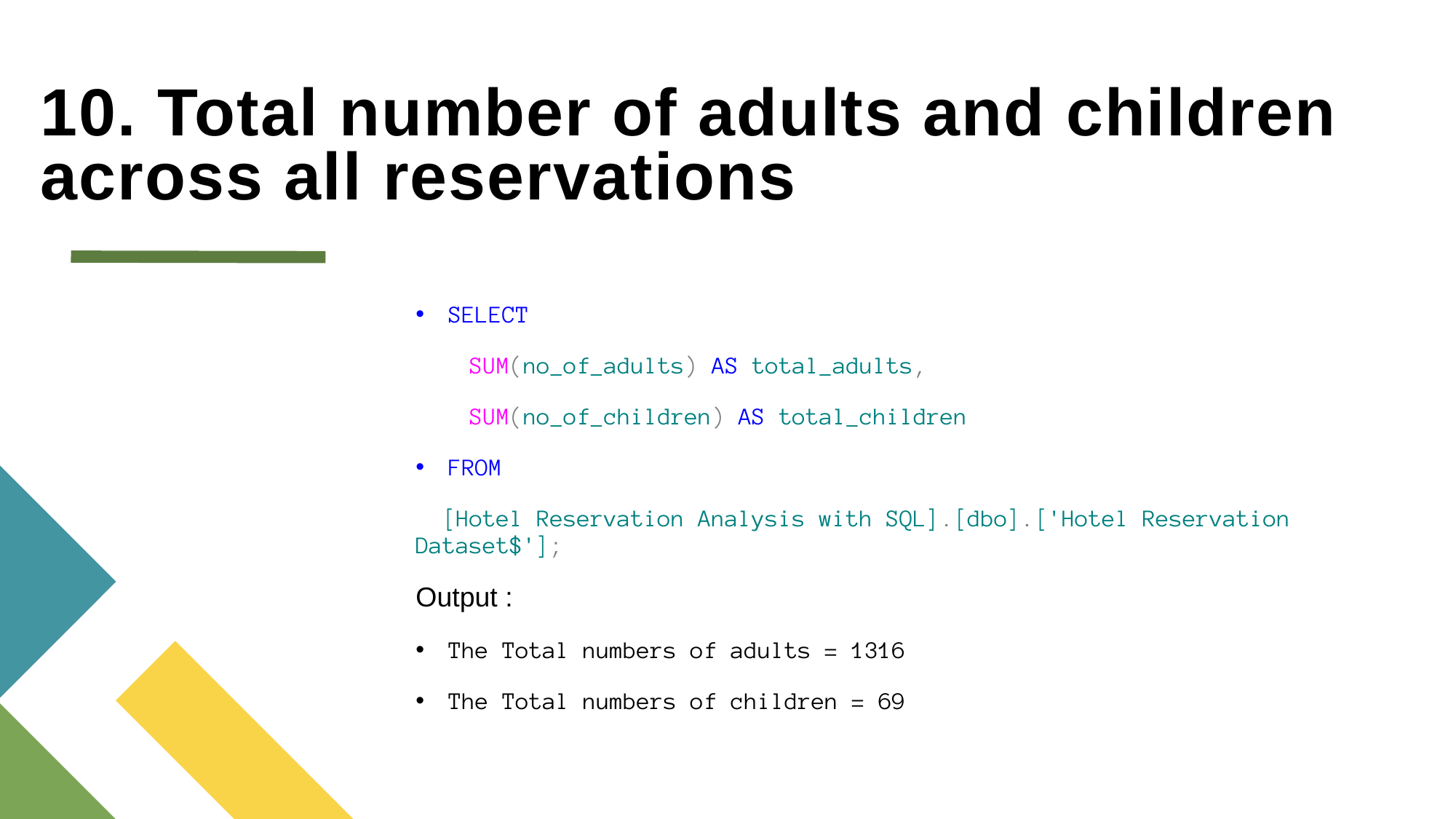

# 10. Total number of adults and children across all reservations
SELECT
    SUM(no_of_adults) AS total_adults,
    SUM(no_of_children) AS total_children
FROM
  [Hotel Reservation Analysis with SQL].[dbo].['Hotel Reservation Dataset$'];
Output :
The Total numbers of adults = 1316
The Total numbers of children = 69